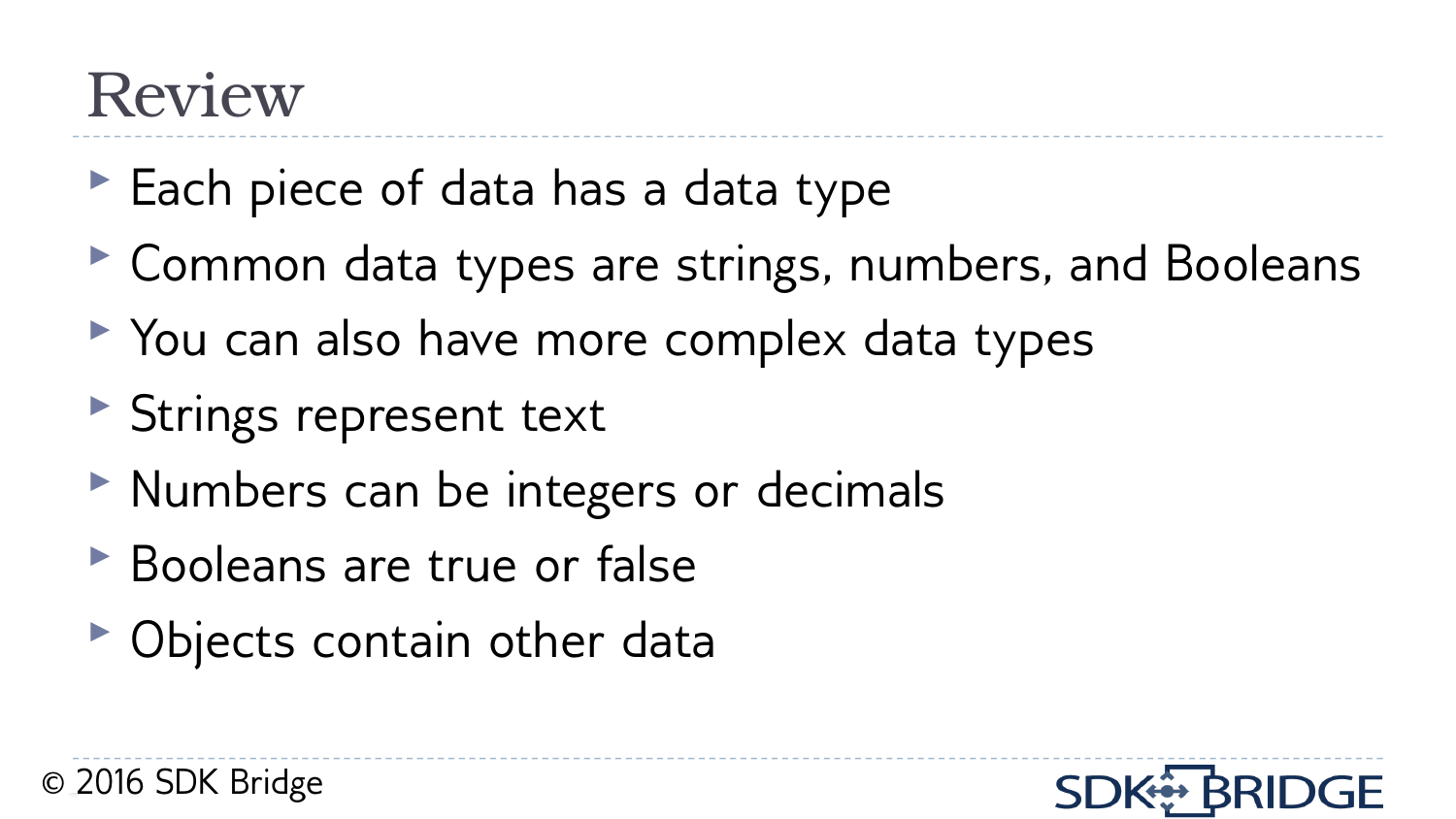

# Review
Each piece of data has a data type
Common data types are strings, numbers, and Booleans
You can also have more complex data types
Strings represent text
Numbers can be integers or decimals
Booleans are true or false
Objects contain other data